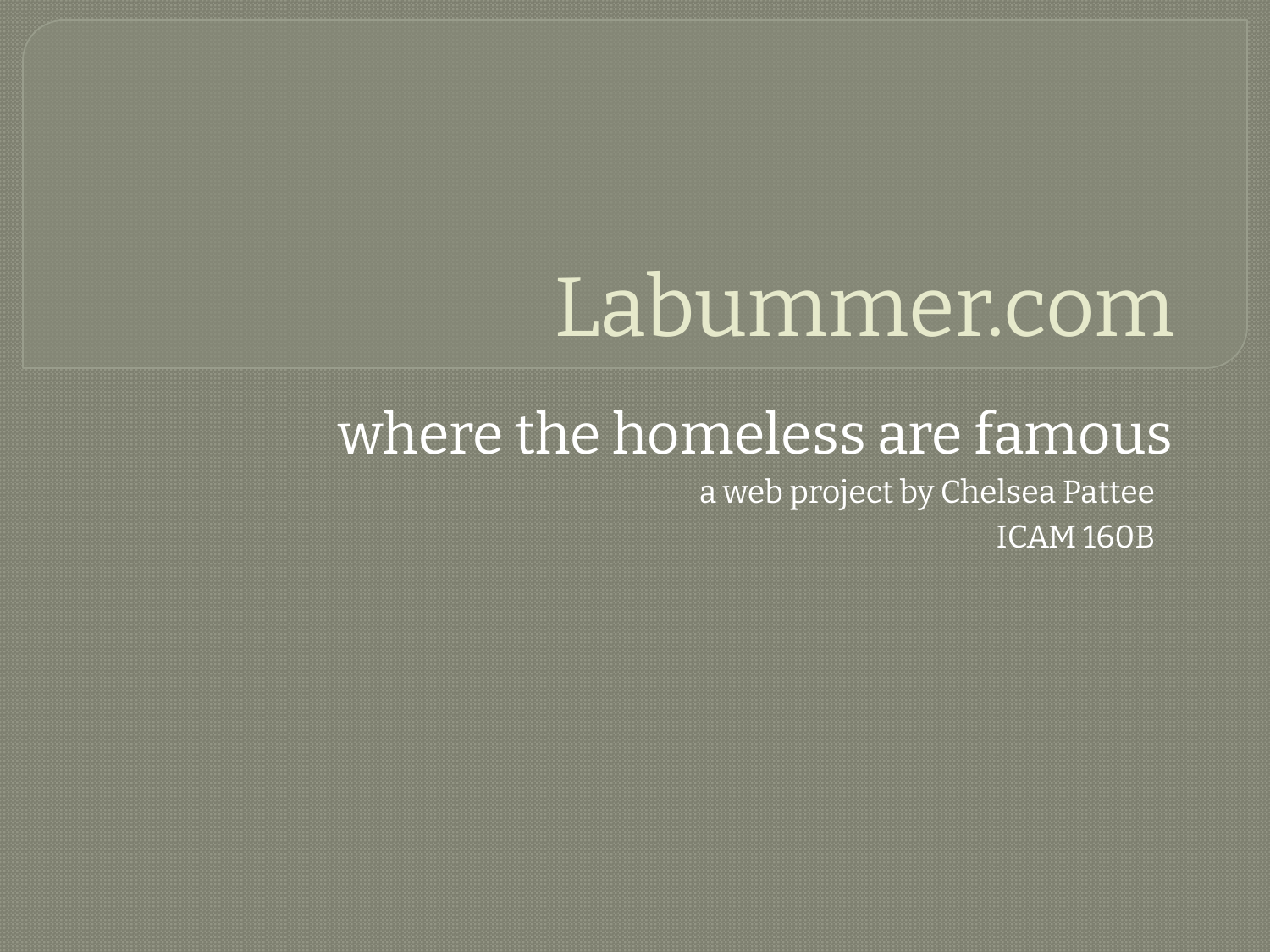

# Labummer.com
where the homeless are famous
a web project by Chelsea Pattee
ICAM 160B